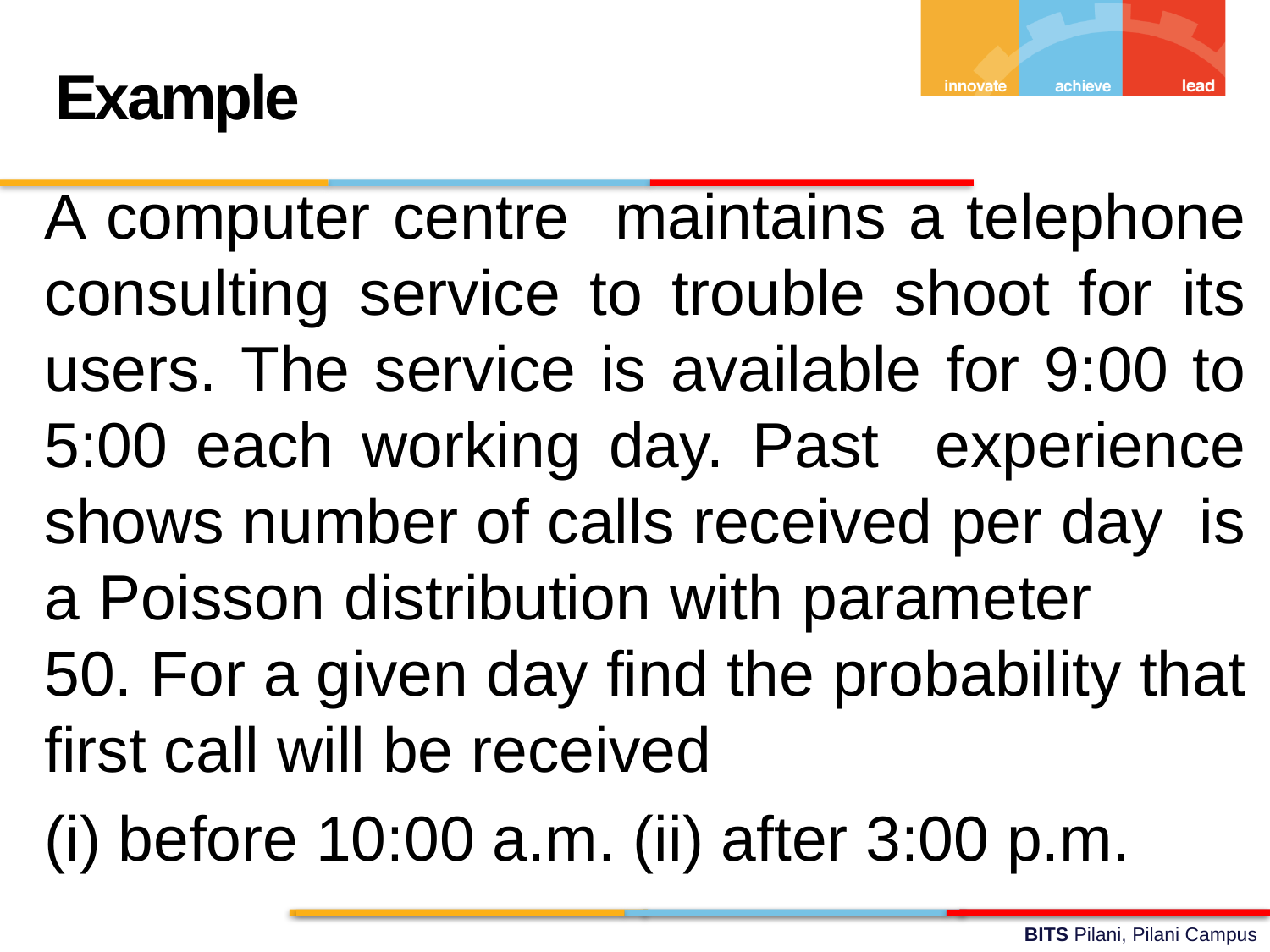

Example
A computer centre  maintains a telephone consulting service to trouble shoot for its users. The service is available for 9:00 to 5:00 each working day. Past  experience shows number of calls received per day  is a Poisson distribution with parameter         50. For a given day find the probability that first call will be received
(i) before 10:00 a.m. (ii) after 3:00 p.m.